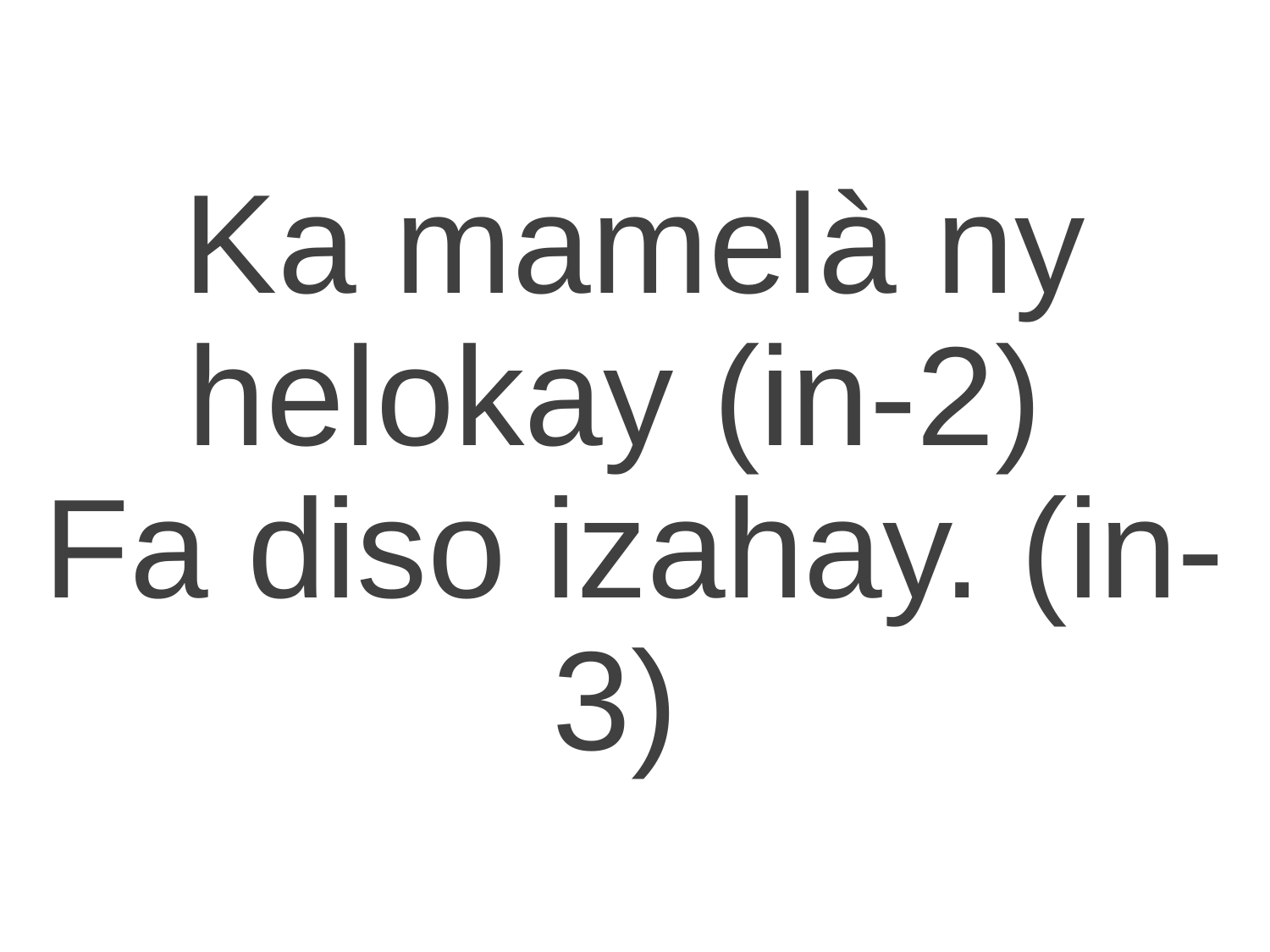

Ka mamelà ny helokay (in-2)
Fa diso izahay. (in-3)